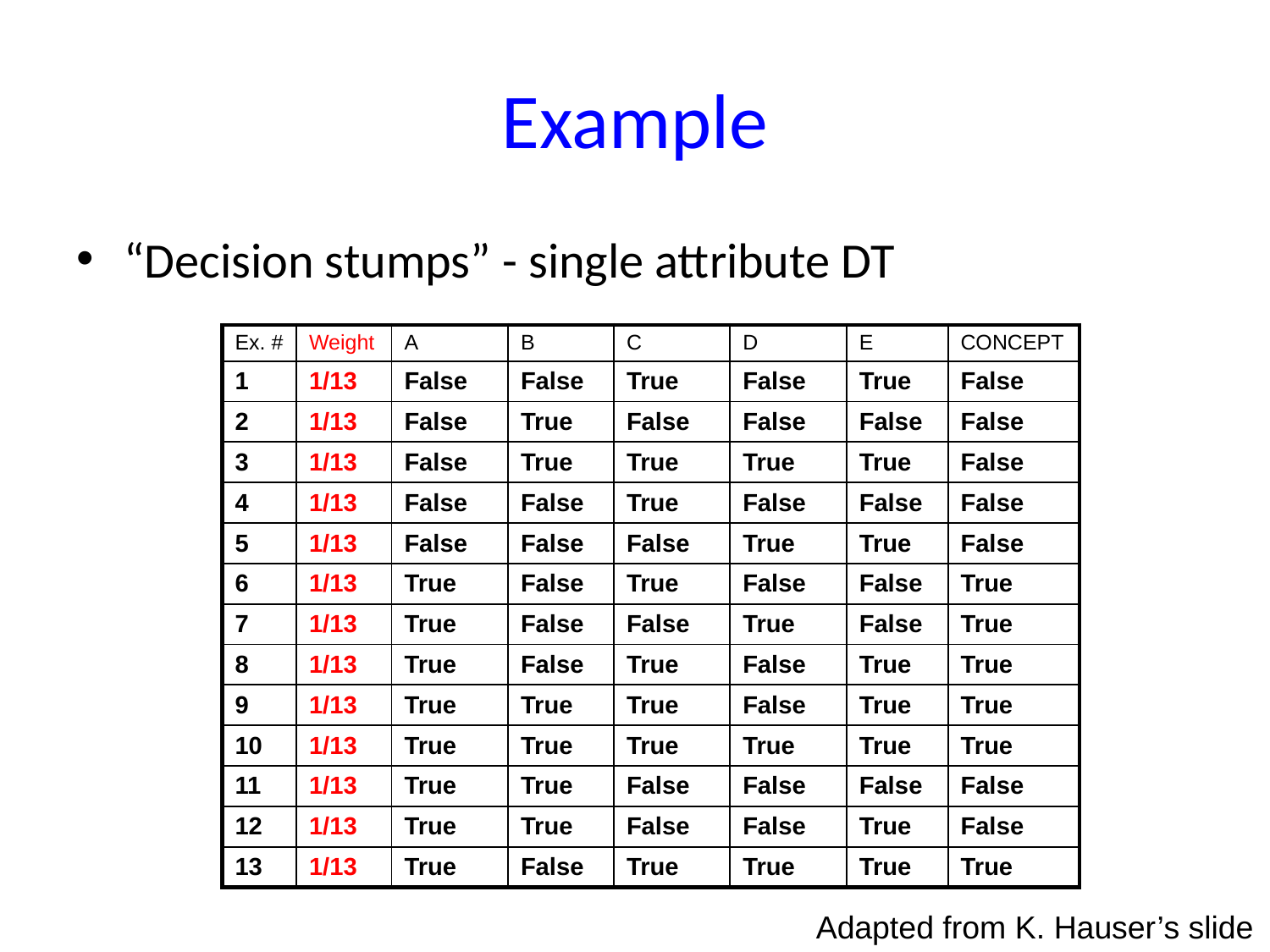

# Example
“Decision stumps” - single attribute DT

| Ex. # | Weight | A | B | C | D | E | CONCEPT |
| --- | --- | --- | --- | --- | --- | --- | --- |
| 1 | 1/13 | False | False | True | False | True | False |
| 2 | 1/13 | False | True | False | False | False | False |
| 3 | 1/13 | False | True | True | True | True | False |
| 4 | 1/13 | False | False | True | False | False | False |
| 5 | 1/13 | False | False | False | True | True | False |
| 6 | 1/13 | True | False | True | False | False | True |
| 7 | 1/13 | True | False | False | True | False | True |
| 8 | 1/13 | True | False | True | False | True | True |
| 9 | 1/13 | True | True | True | False | True | True |
| 10 | 1/13 | True | True | True | True | True | True |
| 11 | 1/13 | True | True | False | False | False | False |
| 12 | 1/13 | True | True | False | False | True | False |
| 13 | 1/13 | True | False | True | True | True | True |
Adapted from K. Hauser’s slide